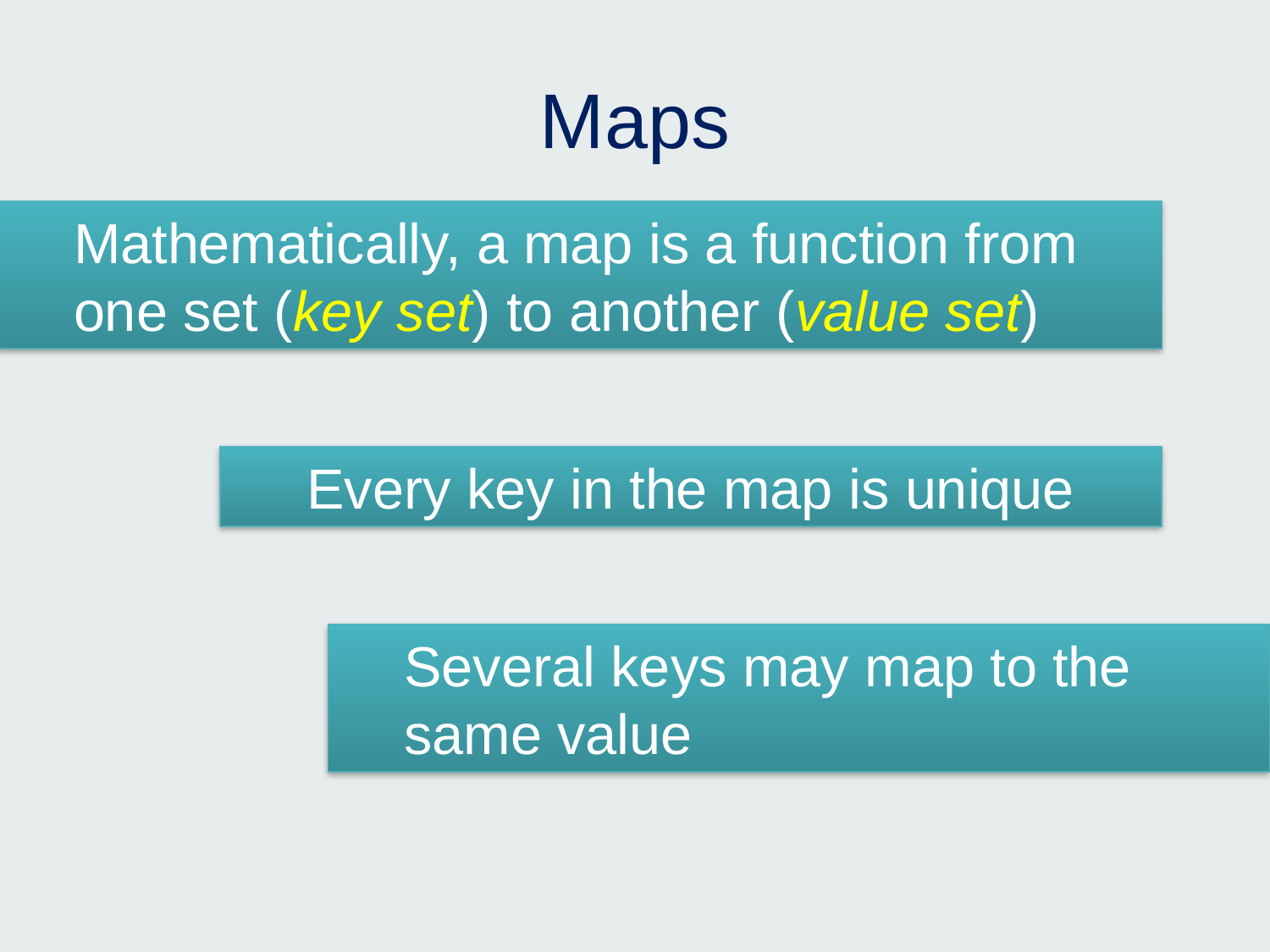

# Maps
Mathematically, a map is a function from one set (key set) to another (value set)
Every key in the map is unique
Several keys may map to the same value